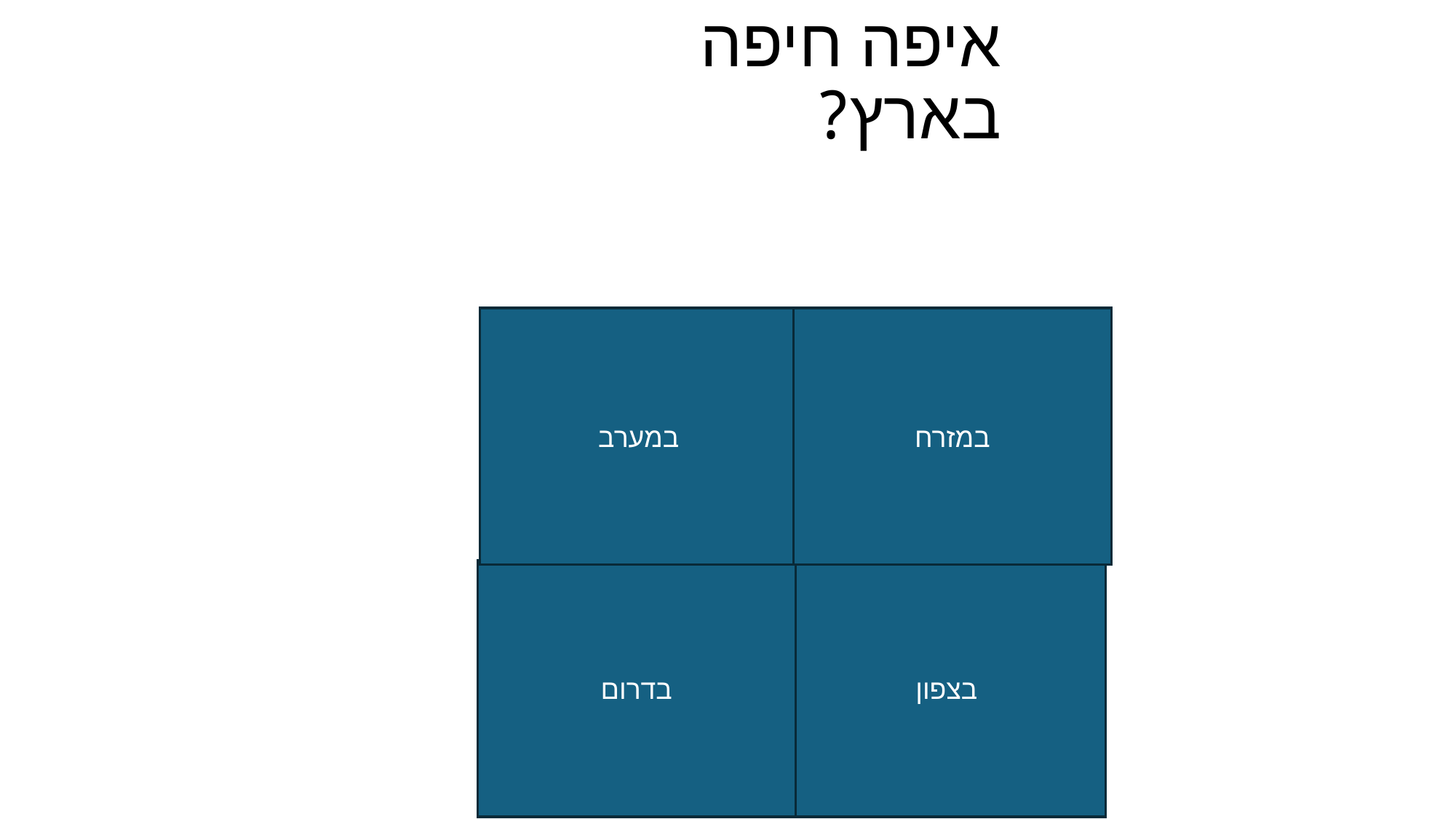

# איפה חיפה בארץ?
במערב
במזרח
בצפון
בדרום